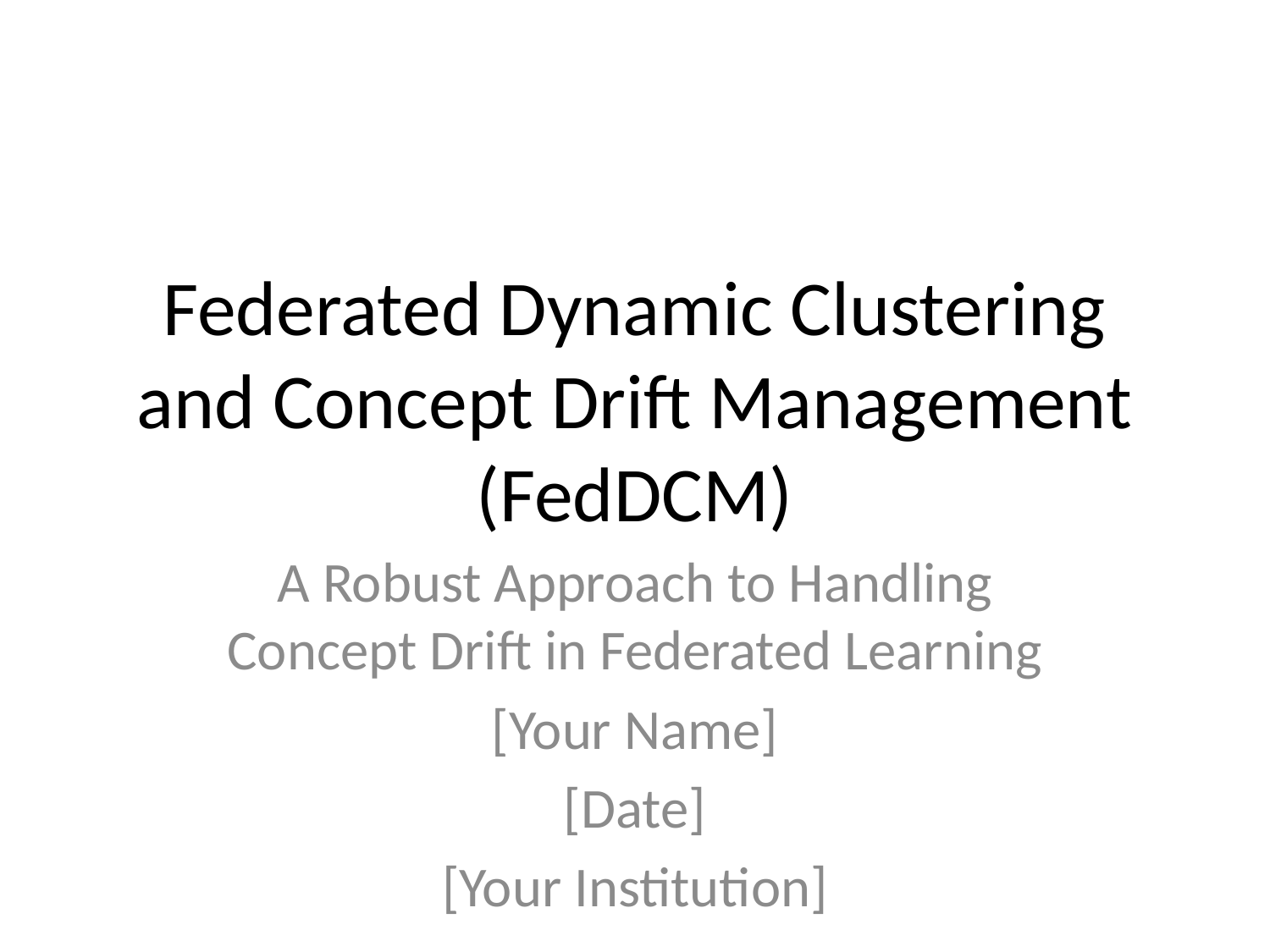

# Federated Dynamic Clustering and Concept Drift Management (FedDCM)
A Robust Approach to Handling Concept Drift in Federated Learning
[Your Name]
[Date]
[Your Institution]